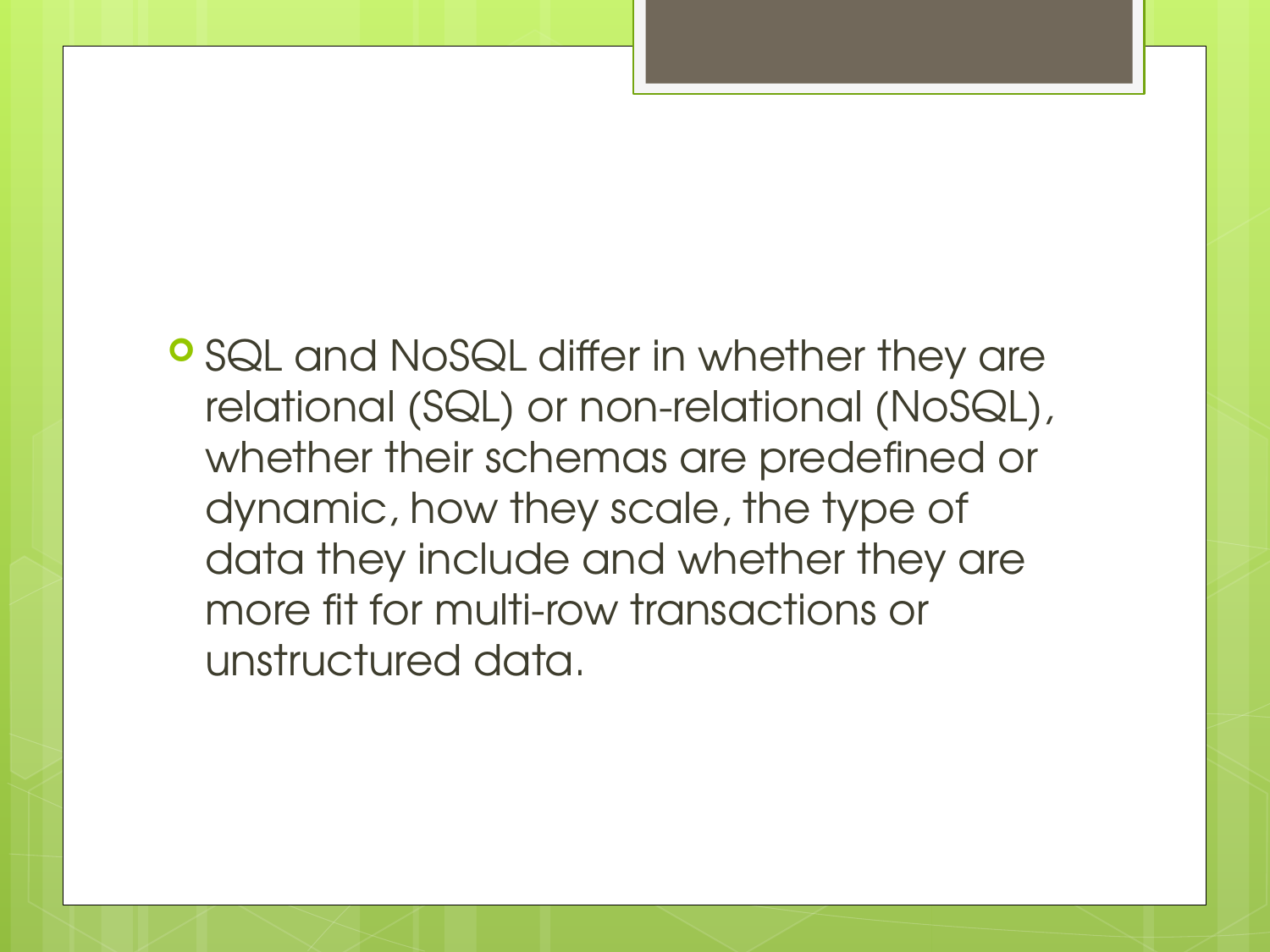

SQL and NoSQL differ in whether they are relational (SQL) or non-relational (NoSQL), whether their schemas are predefined or dynamic, how they scale, the type of data they include and whether they are more fit for multi-row transactions or unstructured data.